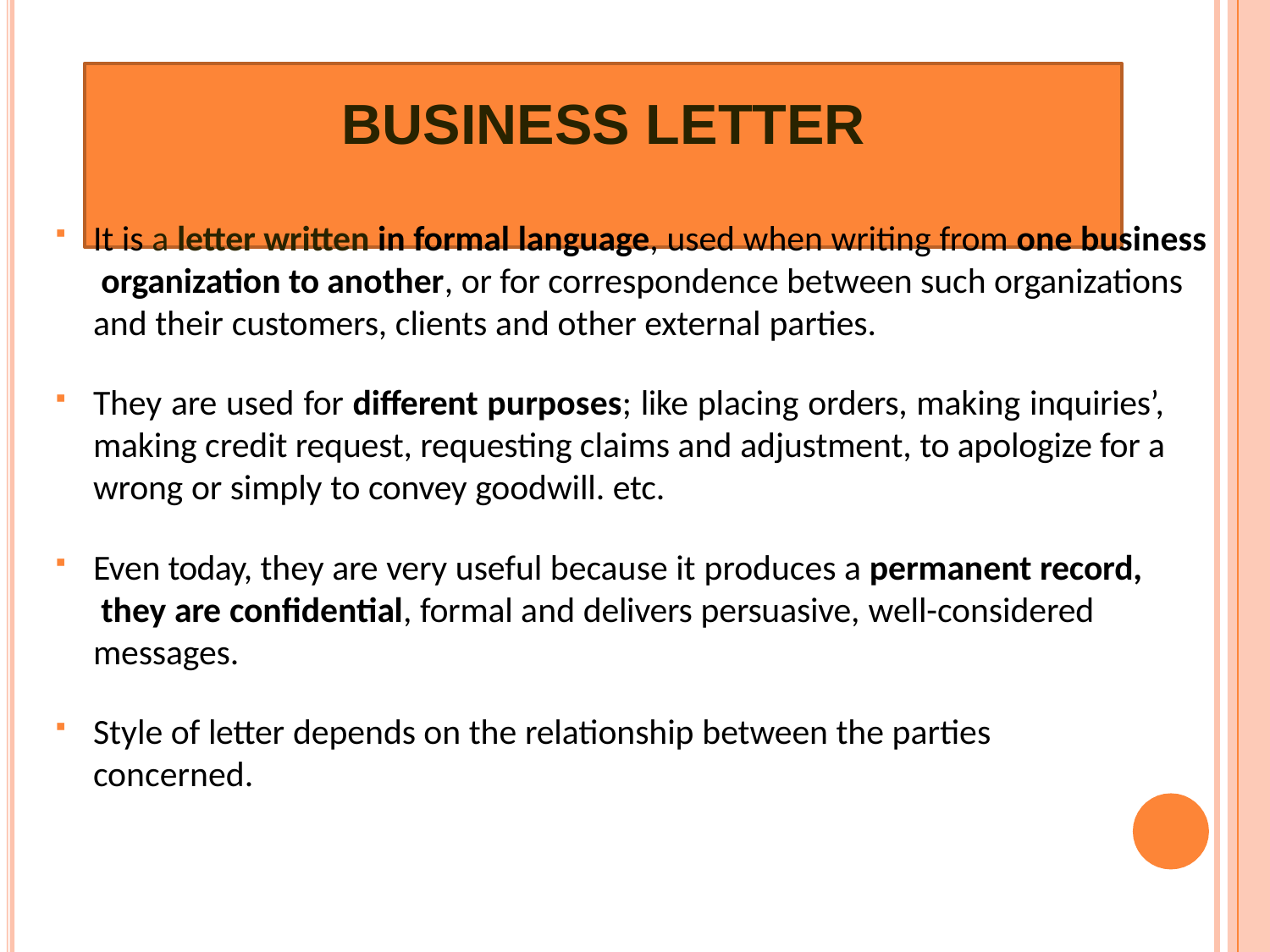

# BUSINESS LETTER
It is a letter written in formal language, used when writing from one business  organization to another, or for correspondence between such organizations  and their customers, clients and other external parties.

They are used for different purposes; like placing orders, making inquiries’,  making credit request, requesting claims and adjustment, to apologize for a  wrong or simply to convey goodwill. etc.

Even today, they are very useful because it produces a permanent record,  they are confidential, formal and delivers persuasive, well-considered  messages.

Style of letter depends on the relationship between the parties concerned.